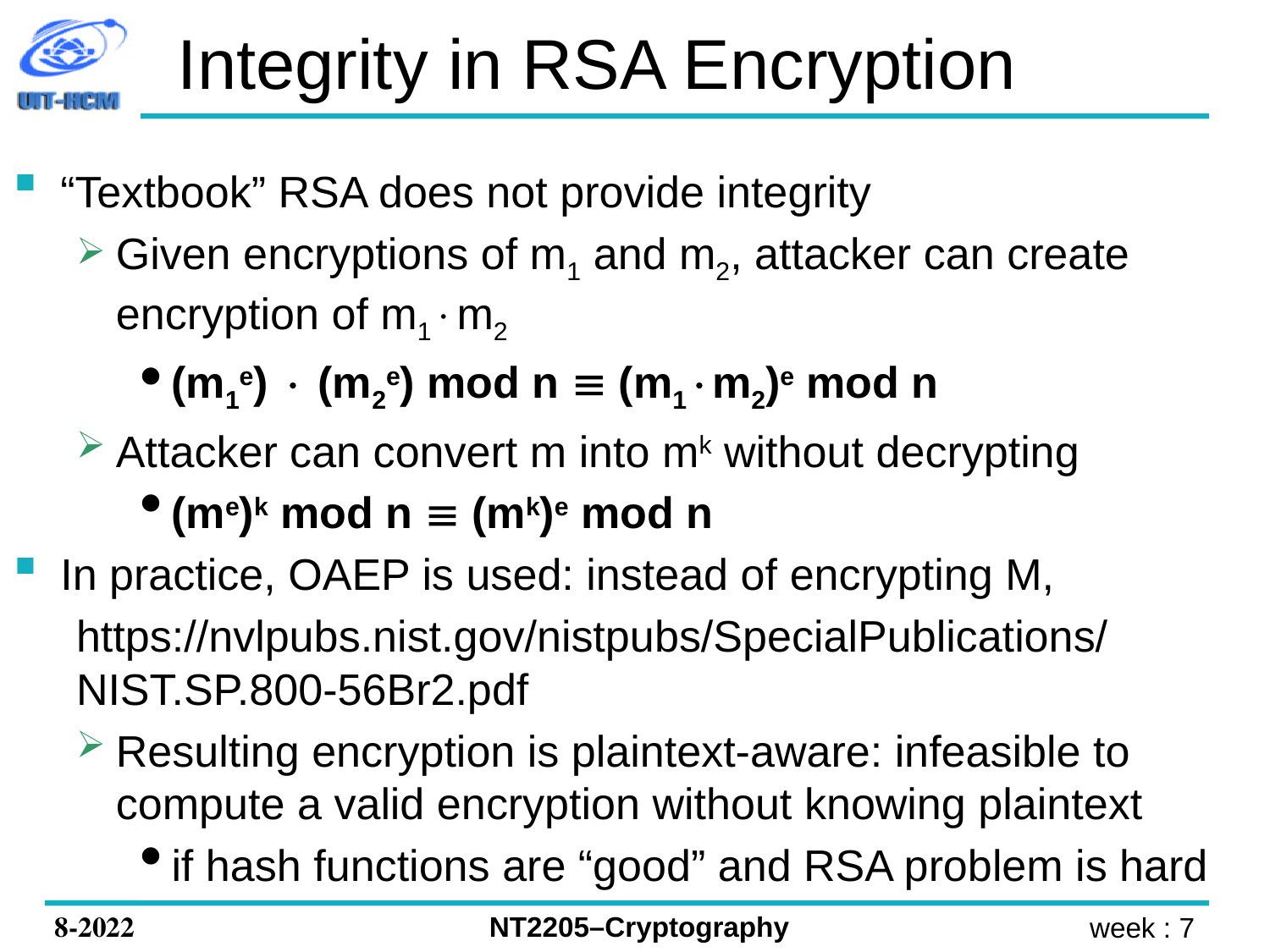

# Integrity in RSA Encryption
“Textbook” RSA does not provide integrity
Given encryptions of m1 and m2, attacker can create encryption of m1⋅m2
(m1e) ⋅ (m2e) mod n ≡ (m1⋅m2)e mod n
Attacker can convert m into mk without decrypting
(me)k mod n ≡ (mk)e mod n
In practice, OAEP is used: instead of encrypting M,
https://nvlpubs.nist.gov/nistpubs/SpecialPublications/NIST.SP.800-56Br2.pdf
Resulting encryption is plaintext-aware: infeasible to compute a valid encryption without knowing plaintext
if hash functions are “good” and RSA problem is hard